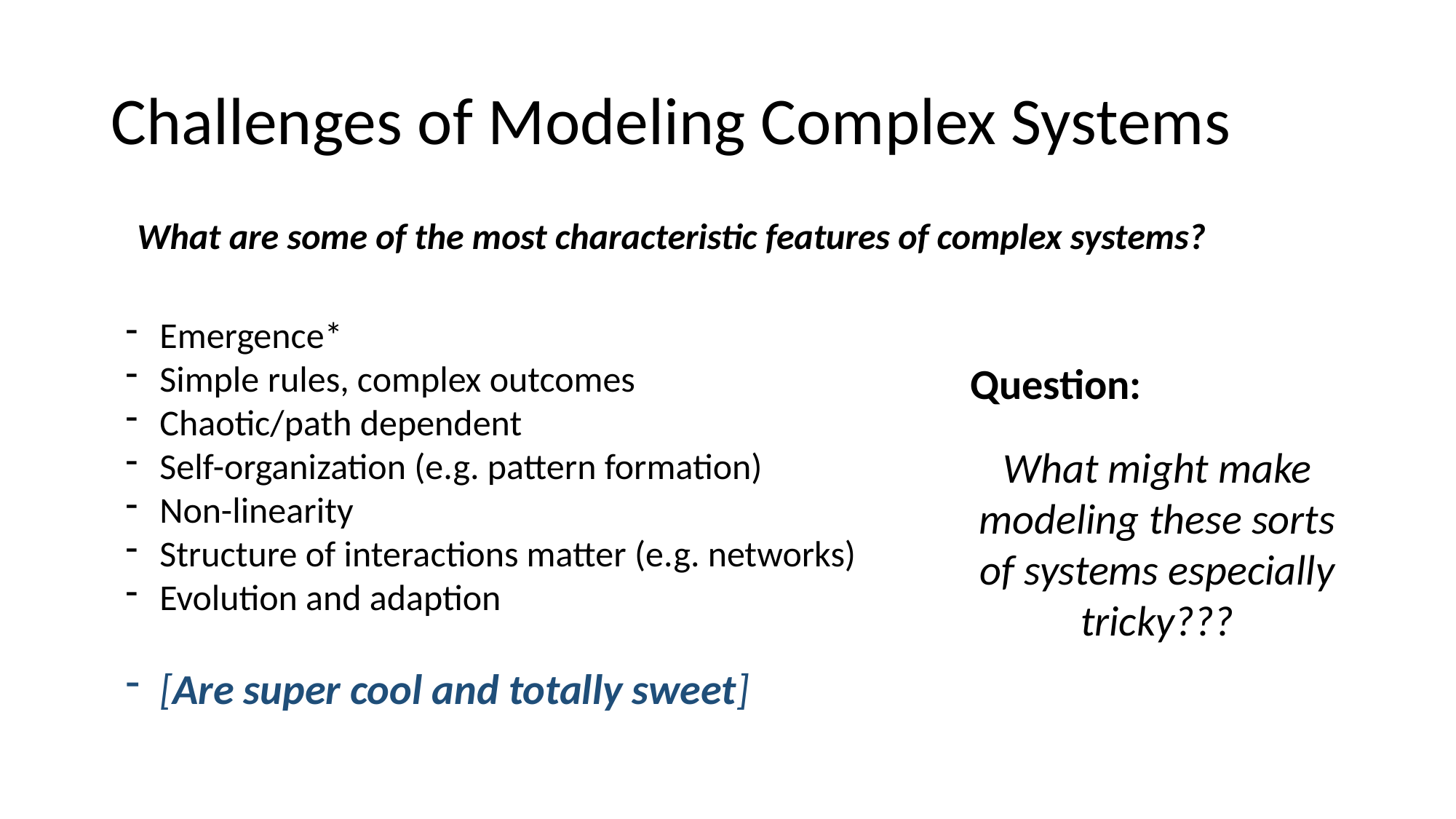

# Challenges of Modeling Complex Systems
What are some of the most characteristic features of complex systems?

Emergence*
Simple rules, complex outcomes
Chaotic/path dependent
Self-organization (e.g. pattern formation)
Non-linearity
Structure of interactions matter (e.g. networks)
Evolution and adaption

[Are super cool and totally sweet]

Question:

What might make modeling these sorts of systems especially tricky???